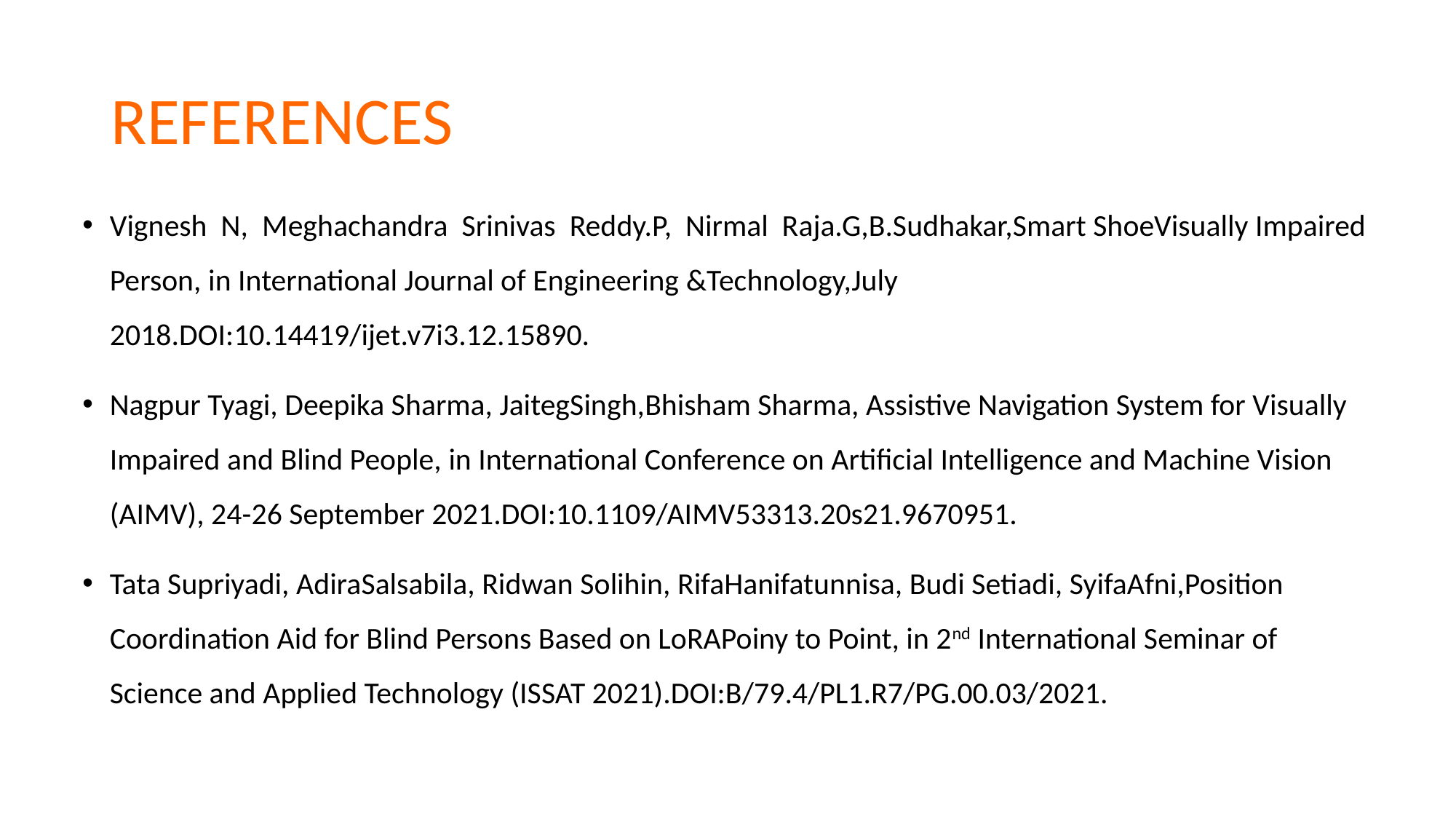

# REFERENCES
Vignesh  N,  Meghachandra  Srinivas  Reddy.P,  Nirmal  Raja.G,B.Sudhakar,Smart ShoeVisually Impaired Person, in International Journal of Engineering &Technology,July 2018.DOI:10.14419/ijet.v7i3.12.15890.
Nagpur Tyagi, Deepika Sharma, JaitegSingh,Bhisham Sharma, Assistive Navigation System for Visually Impaired and Blind People, in International Conference on Artificial Intelligence and Machine Vision (AIMV), 24-26 September 2021.DOI:10.1109/AIMV53313.20s21.9670951.
Tata Supriyadi, AdiraSalsabila, Ridwan Solihin, RifaHanifatunnisa, Budi Setiadi, SyifaAfni,Position Coordination Aid for Blind Persons Based on LoRAPoiny to Point, in 2nd International Seminar of Science and Applied Technology (ISSAT 2021).DOI:B/79.4/PL1.R7/PG.00.03/2021.